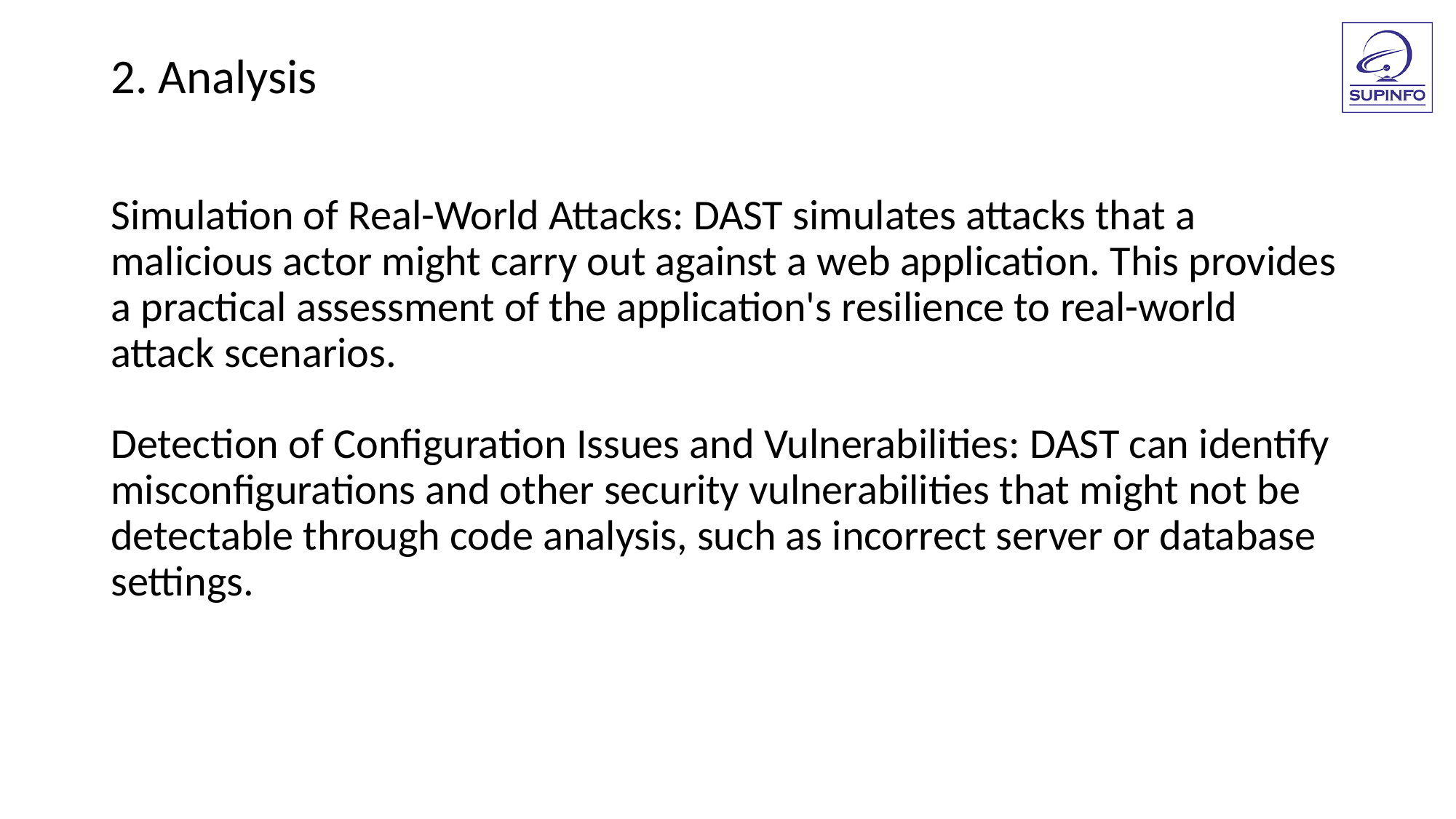

2. Analysis
Simulation of Real-World Attacks: DAST simulates attacks that a malicious actor might carry out against a web application. This provides a practical assessment of the application's resilience to real-world attack scenarios.

Detection of Configuration Issues and Vulnerabilities: DAST can identify misconfigurations and other security vulnerabilities that might not be detectable through code analysis, such as incorrect server or database settings.